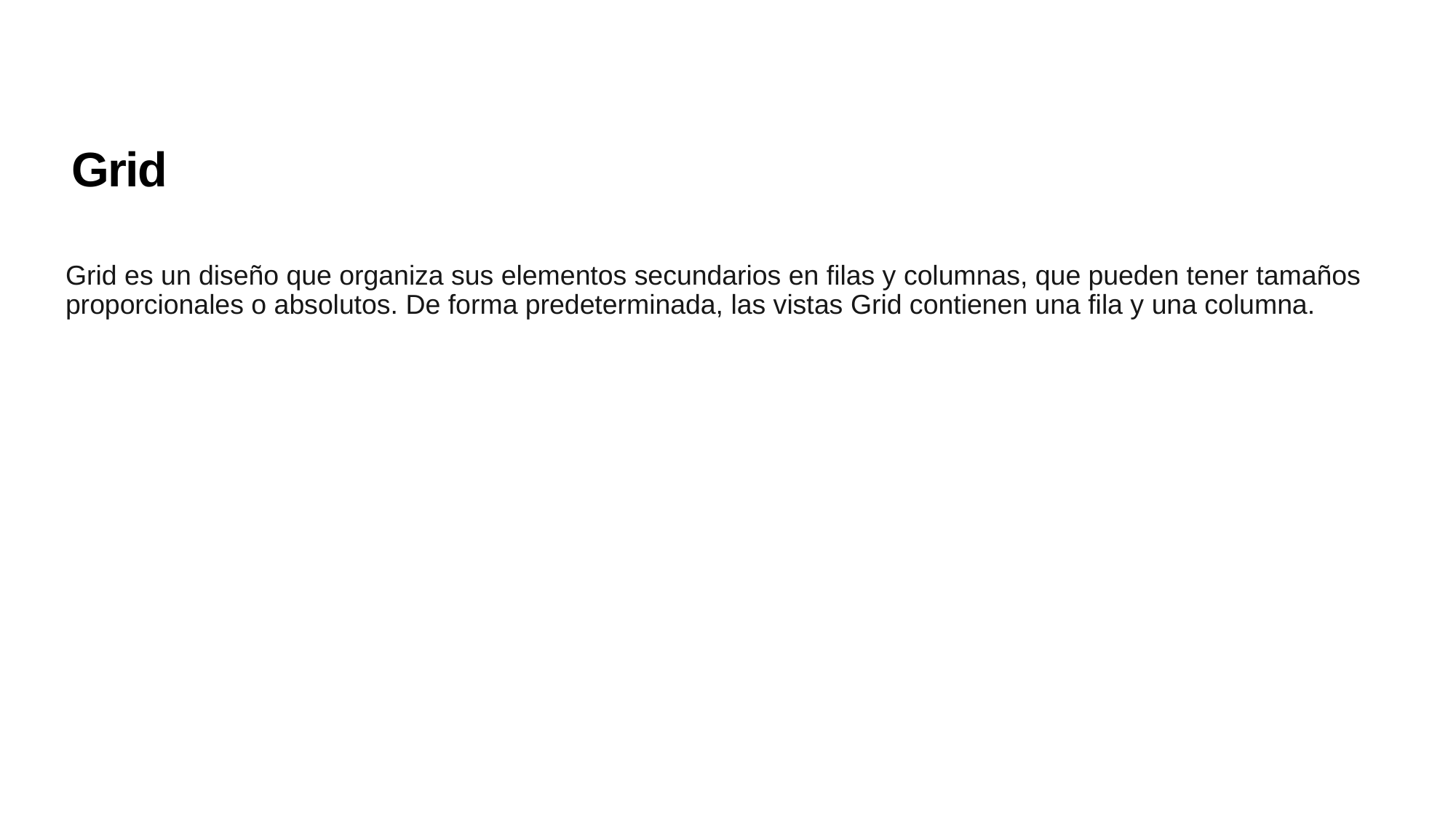

# Grid
Grid es un diseño que organiza sus elementos secundarios en filas y columnas, que pueden tener tamaños proporcionales o absolutos. De forma predeterminada, las vistas Grid contienen una fila y una columna.